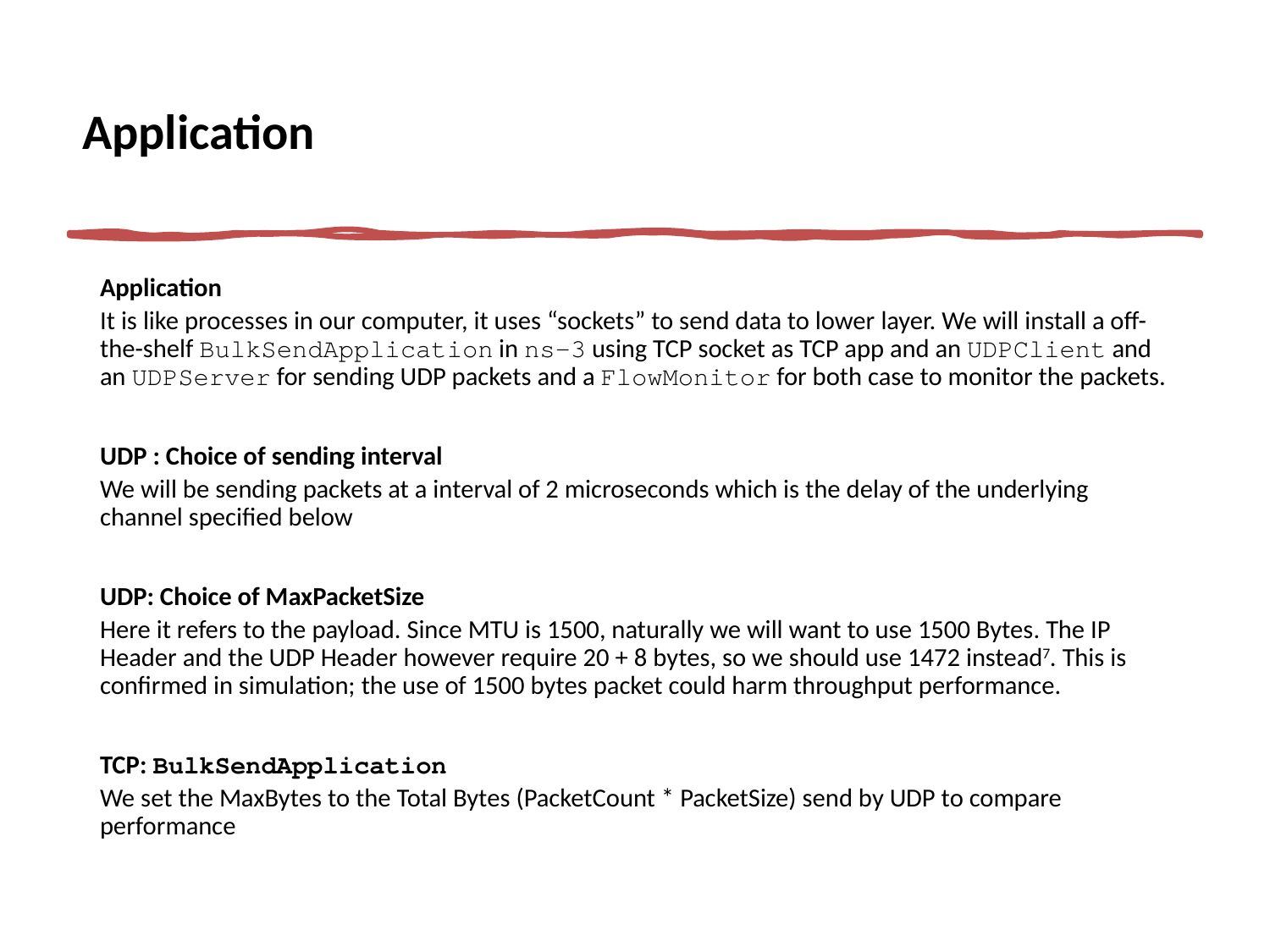

Application

Application
It is like processes in our computer, it uses “sockets” to send data to lower layer. We will install a off-the-shelf BulkSendApplication in ns-3 using TCP socket as TCP app and an UDPClient and an UDPServer for sending UDP packets and a FlowMonitor for both case to monitor the packets.
UDP : Choice of sending interval
We will be sending packets at a interval of 2 microseconds which is the delay of the underlying channel specified below
UDP: Choice of MaxPacketSize
Here it refers to the payload. Since MTU is 1500, naturally we will want to use 1500 Bytes. The IP Header and the UDP Header however require 20 + 8 bytes, so we should use 1472 instead7. This is confirmed in simulation; the use of 1500 bytes packet could harm throughput performance.
TCP: BulkSendApplication
We set the MaxBytes to the Total Bytes (PacketCount * PacketSize) send by UDP to compare performance